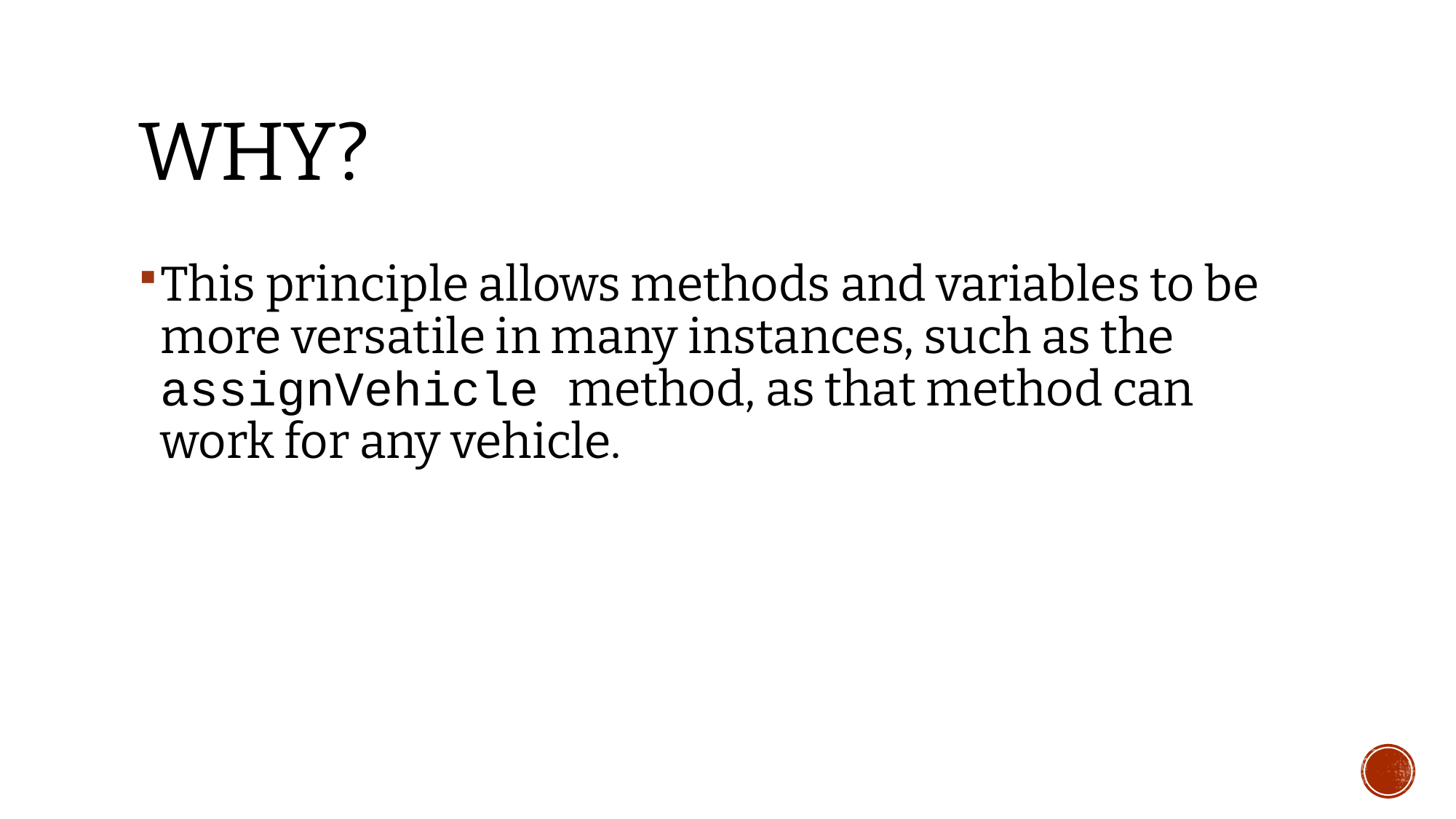

# Why?
This principle allows methods and variables to be more versatile in many instances, such as the assignVehicle method, as that method can work for any vehicle.